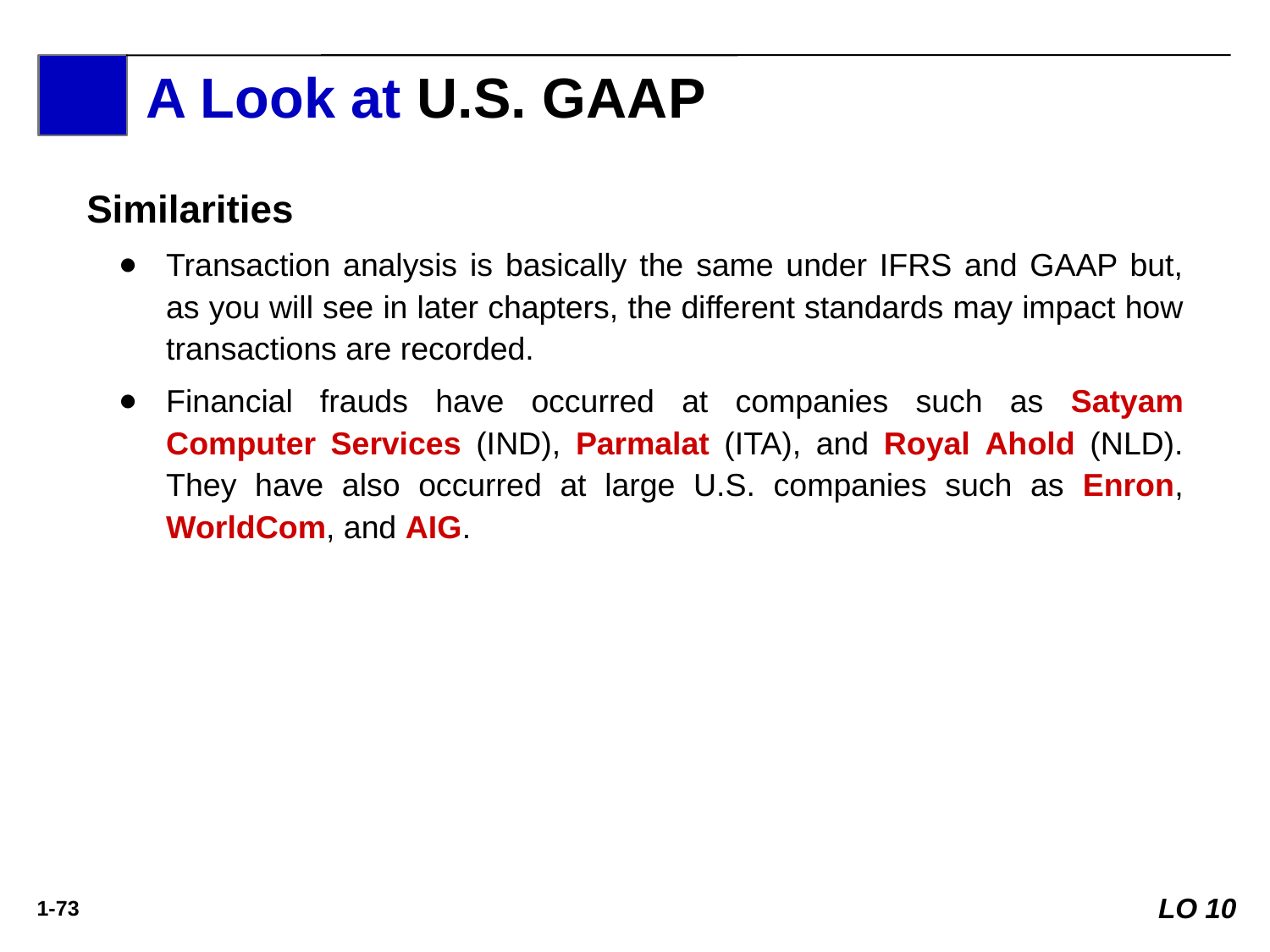

A Look at U.S. GAAP
Similarities
Transaction analysis is basically the same under IFRS and GAAP but, as you will see in later chapters, the different standards may impact how transactions are recorded.
Financial frauds have occurred at companies such as Satyam Computer Services (IND), Parmalat (ITA), and Royal Ahold (NLD). They have also occurred at large U.S. companies such as Enron, WorldCom, and AIG.
LO 10